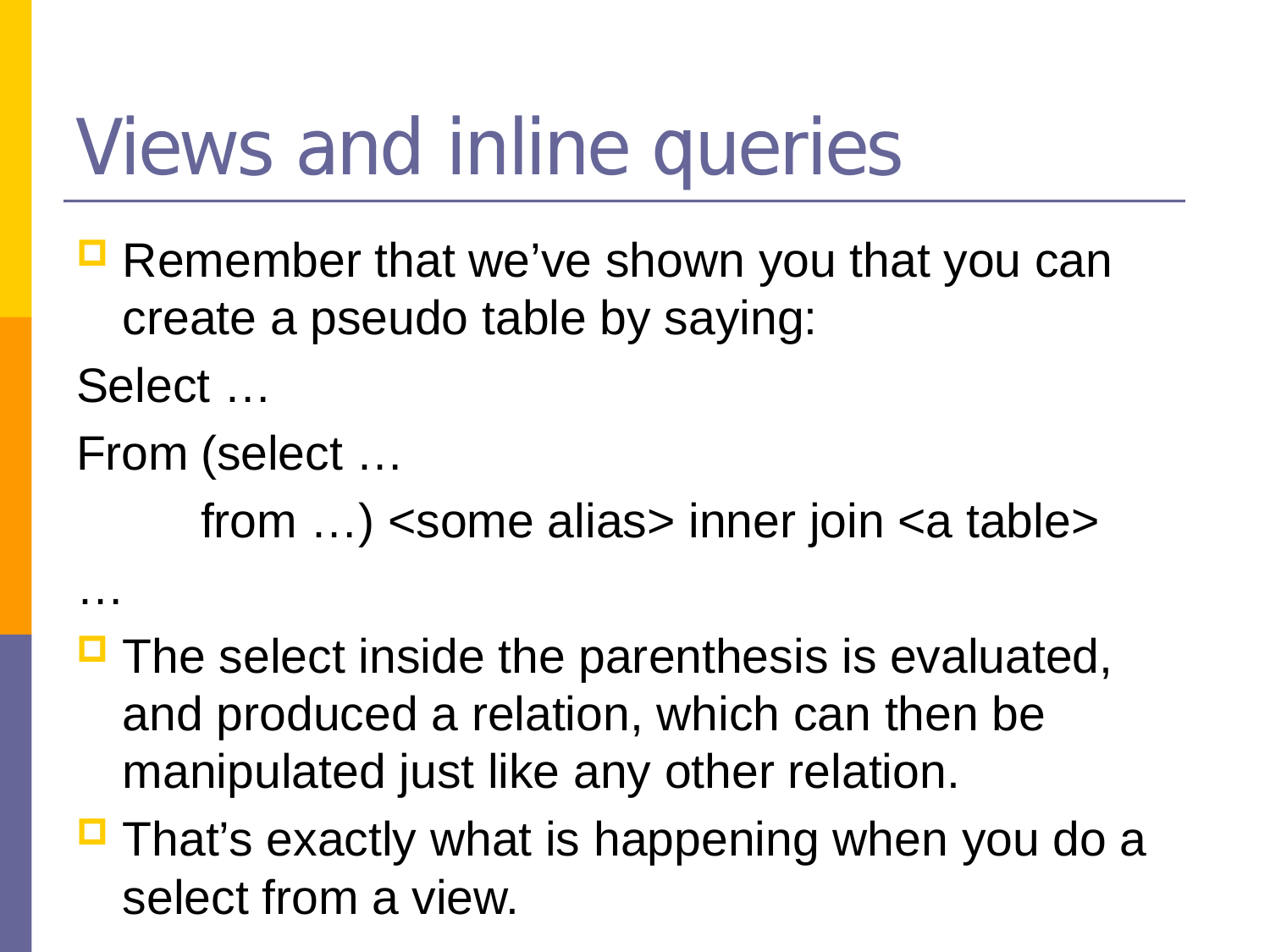

# Views and inline queries
Remember that we’ve shown you that you can create a pseudo table by saying:
Select …
From	(select …
	from …) <some alias> inner join <a table>
…
The select inside the parenthesis is evaluated, and produced a relation, which can then be manipulated just like any other relation.
That’s exactly what is happening when you do a select from a view.